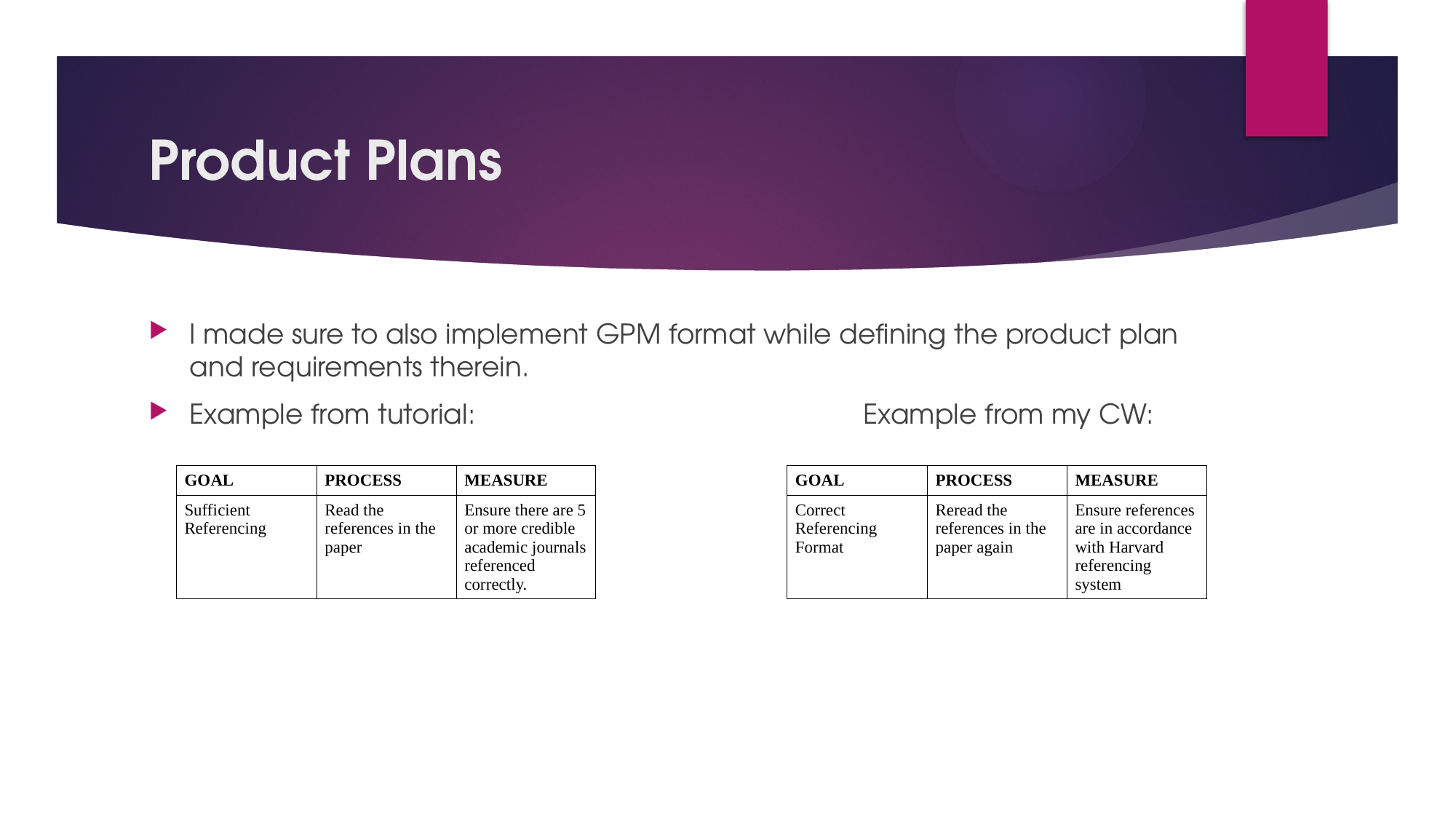

# Product Plans
I made sure to also implement GPM format while defining the product plan and requirements therein.
Example from tutorial:                                                   Example from my CW:

| GOAL | PROCESS | MEASURE |
| --- | --- | --- |
| Sufficient Referencing | Read the references in the paper | Ensure there are 5 or more credible academic journals referenced correctly. |
| GOAL | PROCESS | MEASURE |
| --- | --- | --- |
| Correct Referencing Format | Reread the references in the paper again | Ensure references are in accordance with Harvard referencing system |